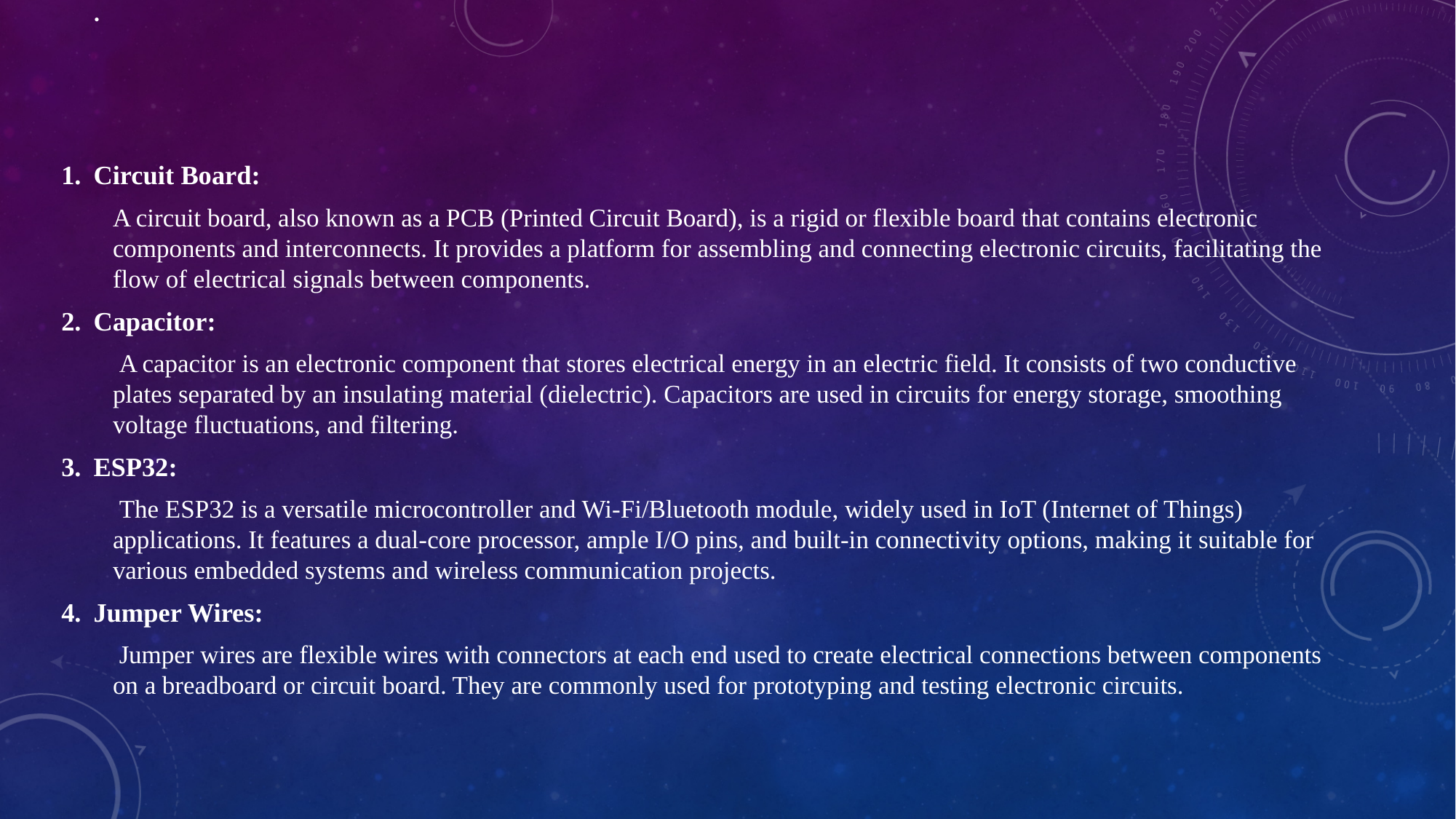

# .
Circuit Board:
A circuit board, also known as a PCB (Printed Circuit Board), is a rigid or flexible board that contains electronic components and interconnects. It provides a platform for assembling and connecting electronic circuits, facilitating the flow of electrical signals between components.
Capacitor:
 A capacitor is an electronic component that stores electrical energy in an electric field. It consists of two conductive plates separated by an insulating material (dielectric). Capacitors are used in circuits for energy storage, smoothing voltage fluctuations, and filtering.
ESP32:
 The ESP32 is a versatile microcontroller and Wi-Fi/Bluetooth module, widely used in IoT (Internet of Things) applications. It features a dual-core processor, ample I/O pins, and built-in connectivity options, making it suitable for various embedded systems and wireless communication projects.
Jumper Wires:
 Jumper wires are flexible wires with connectors at each end used to create electrical connections between components on a breadboard or circuit board. They are commonly used for prototyping and testing electronic circuits.